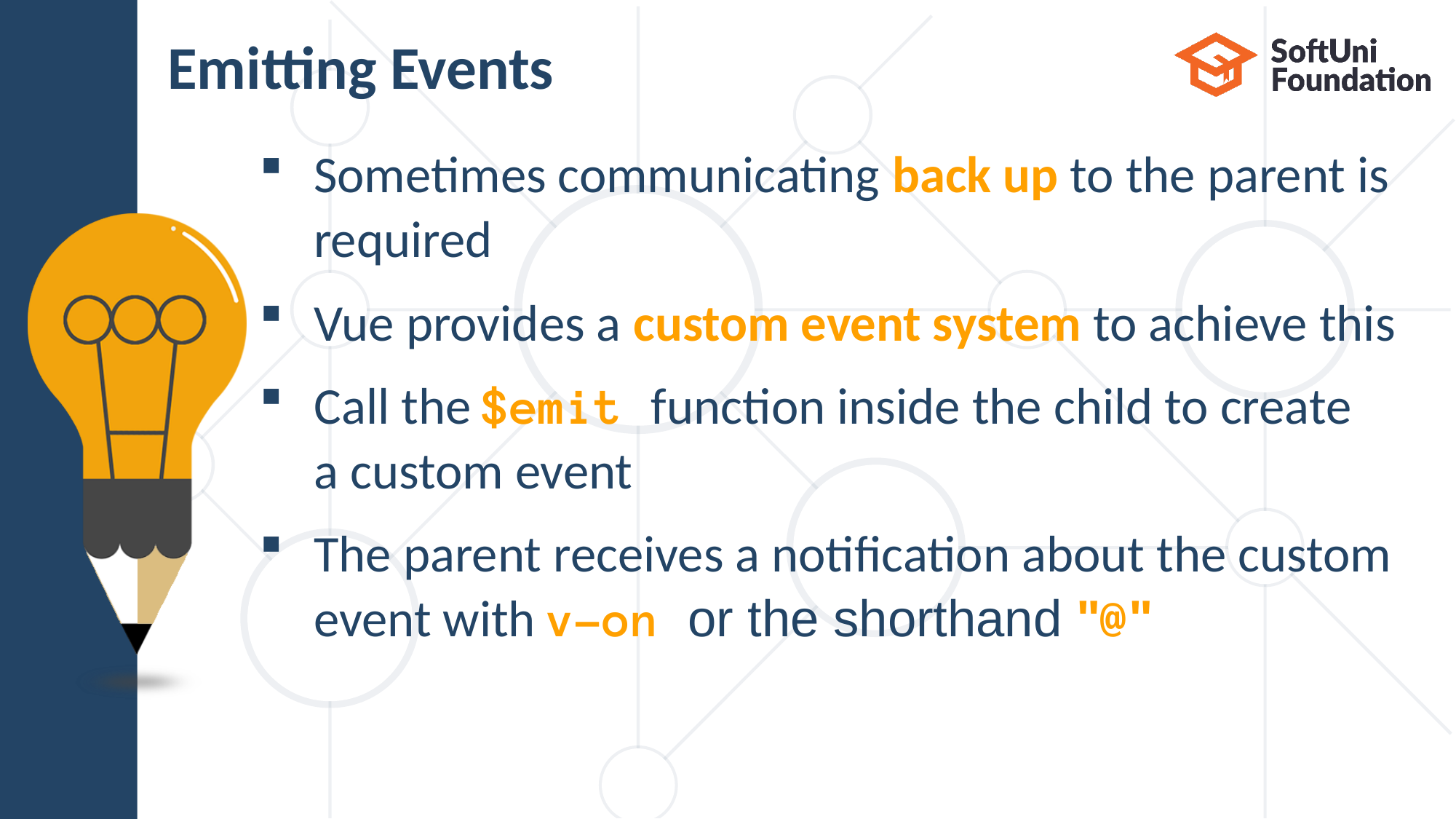

# Emitting Events
Sometimes communicating back up to the parent is
required
Vue provides a custom event system to achieve this
Call the $emit function inside the child to create
a custom event
The parent receives a notification about the custom
event with v-on or the shorthand "@"